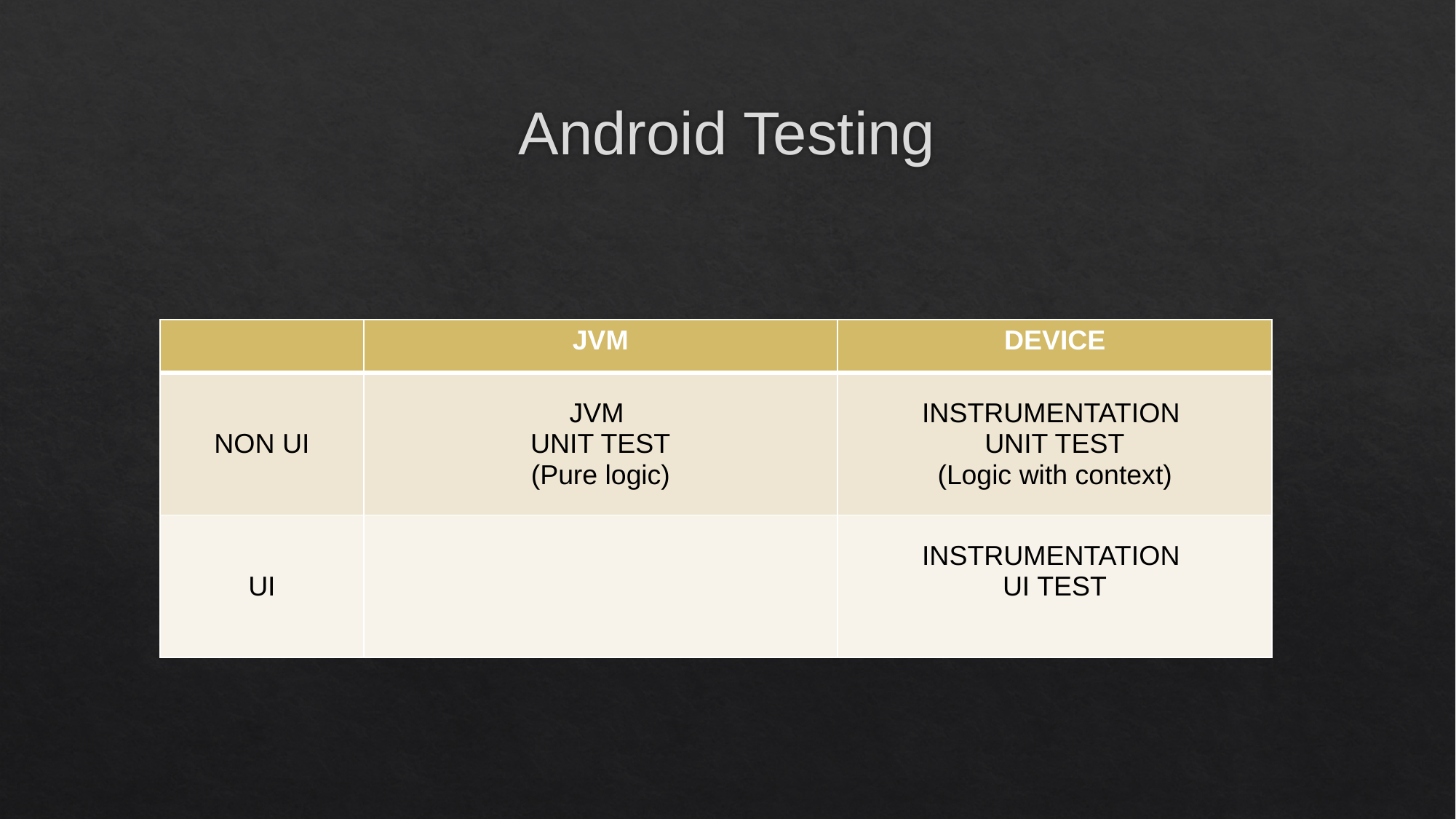

# Android Testing
|  | JVM | DEVICE |
| --- | --- | --- |
| NON UI | JVM UNIT TEST (Pure logic) | INSTRUMENTATION UNIT TEST (Logic with context) |
| UI |  | INSTRUMENTATION UI TEST |